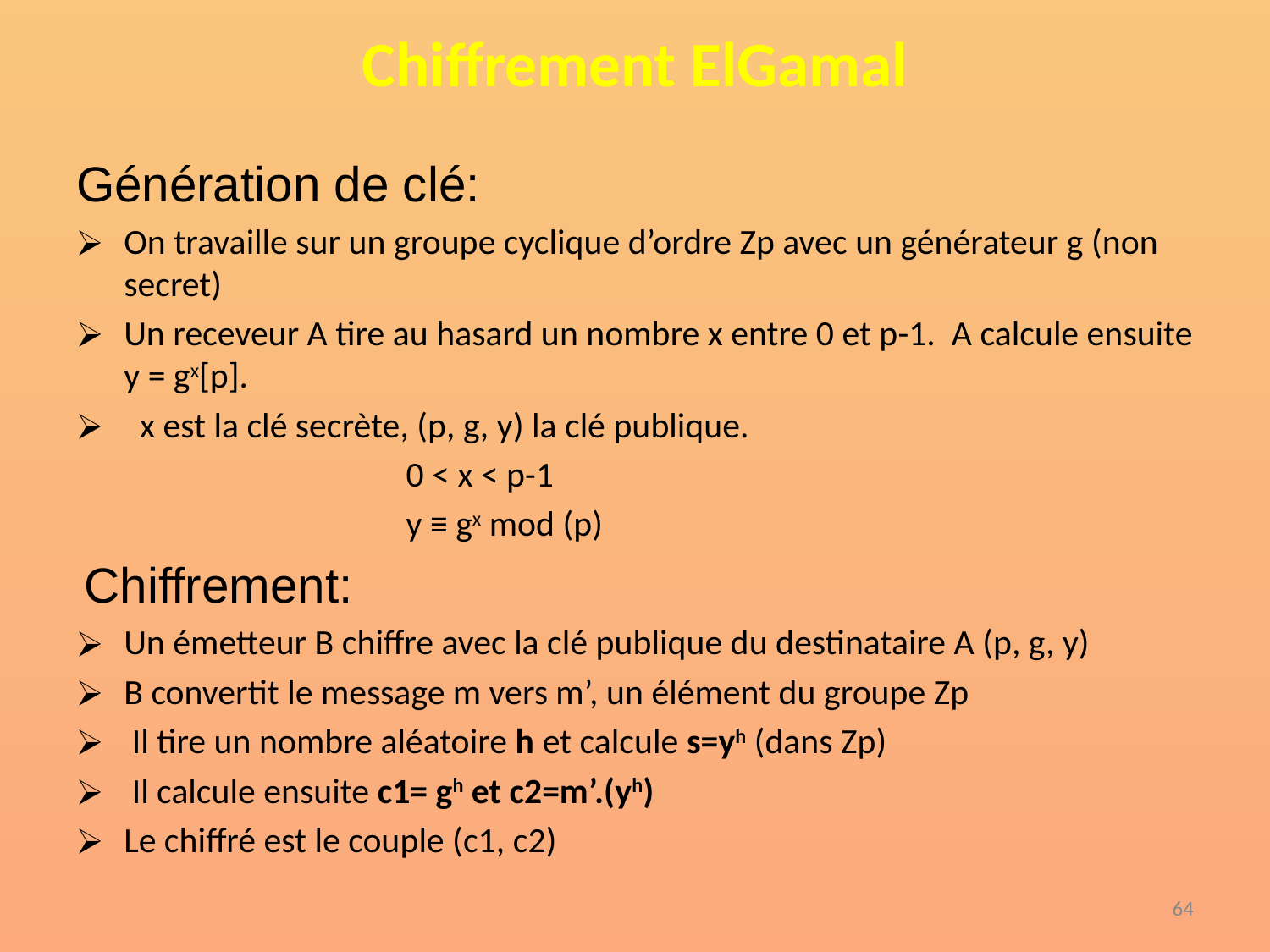

# Chiffrement ElGamal
Génération de clé:
On travaille sur un groupe cyclique d’ordre Zp avec un générateur g (non secret)
Un receveur A tire au hasard un nombre x entre 0 et p-1.  A calcule ensuite y = gx[p].
  x est la clé secrète, (p, g, y) la clé publique.
                                         0 < x < p-1
                                         y ≡ gx mod (p)
 Chiffrement:
Un émetteur B chiffre avec la clé publique du destinataire A (p, g, y)
B convertit le message m vers m’, un élément du groupe Zp
 Il tire un nombre aléatoire h et calcule s=yh (dans Zp)
 Il calcule ensuite c1= gh et c2=m’.(yh)
Le chiffré est le couple (c1, c2)

64